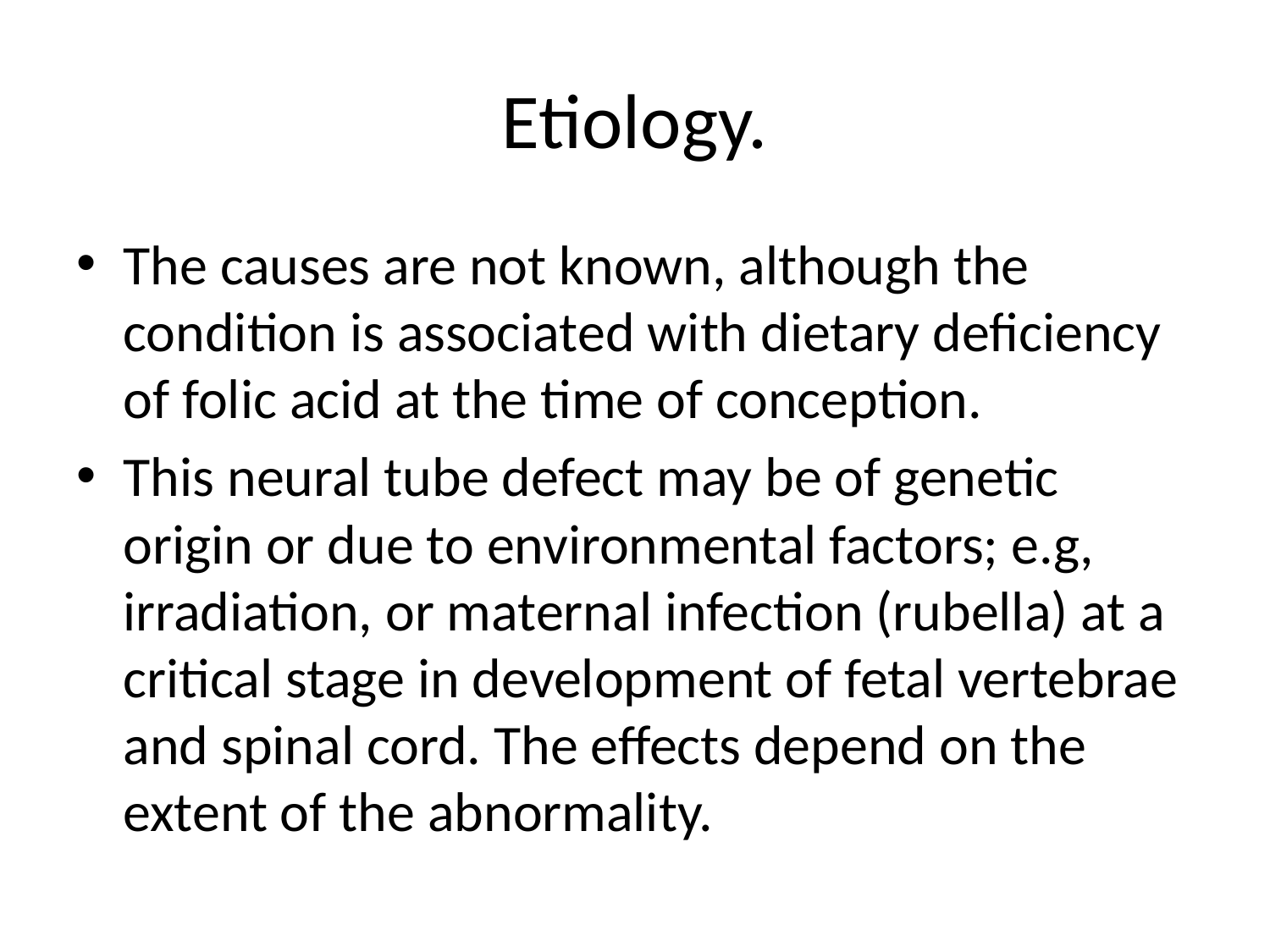

# Etiology.
The causes are not known, although the condition is associated with dietary deficiency of folic acid at the time of conception.
This neural tube defect may be of genetic origin or due to environmental factors; e.g, irradiation, or maternal infection (rubella) at a critical stage in development of fetal vertebrae and spinal cord. The effects depend on the extent of the abnormality.